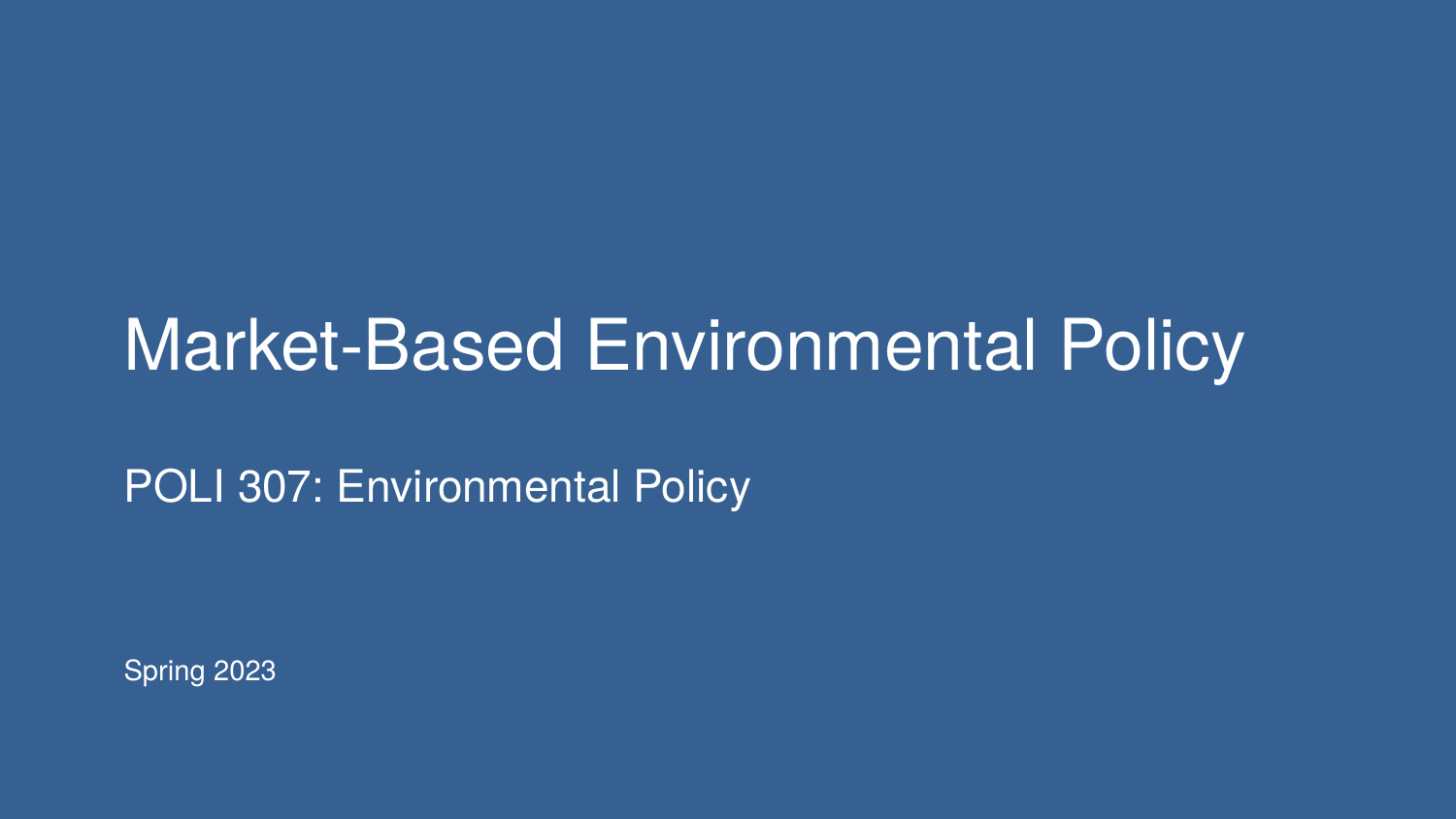

# Market-Based Environmental Policy
POLI 307: Environmental Policy
Spring 2023